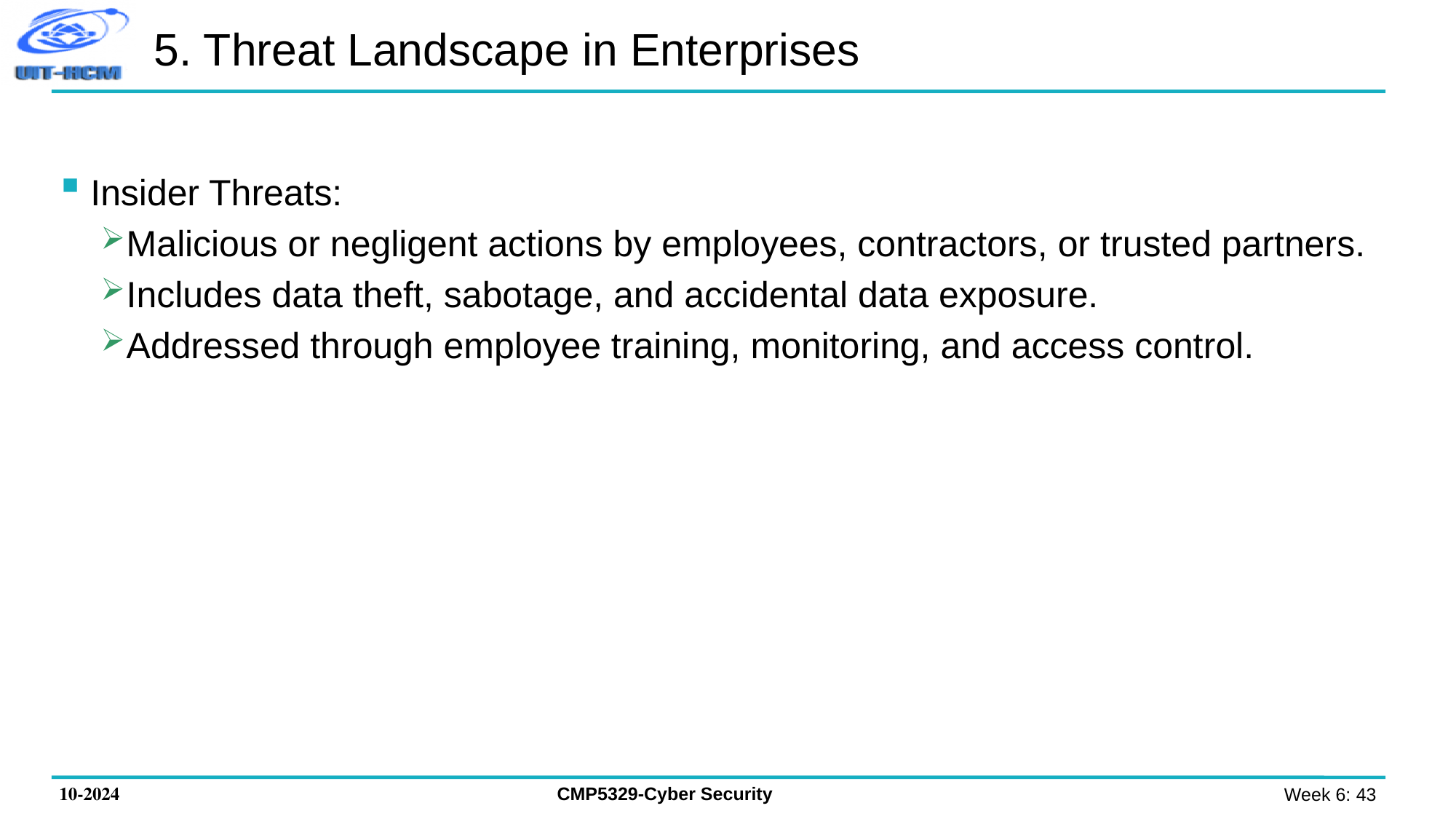

# 5. Threat Landscape in Enterprises

Insider Threats:
Malicious or negligent actions by employees, contractors, or trusted partners.
Includes data theft, sabotage, and accidental data exposure.
Addressed through employee training, monitoring, and access control.